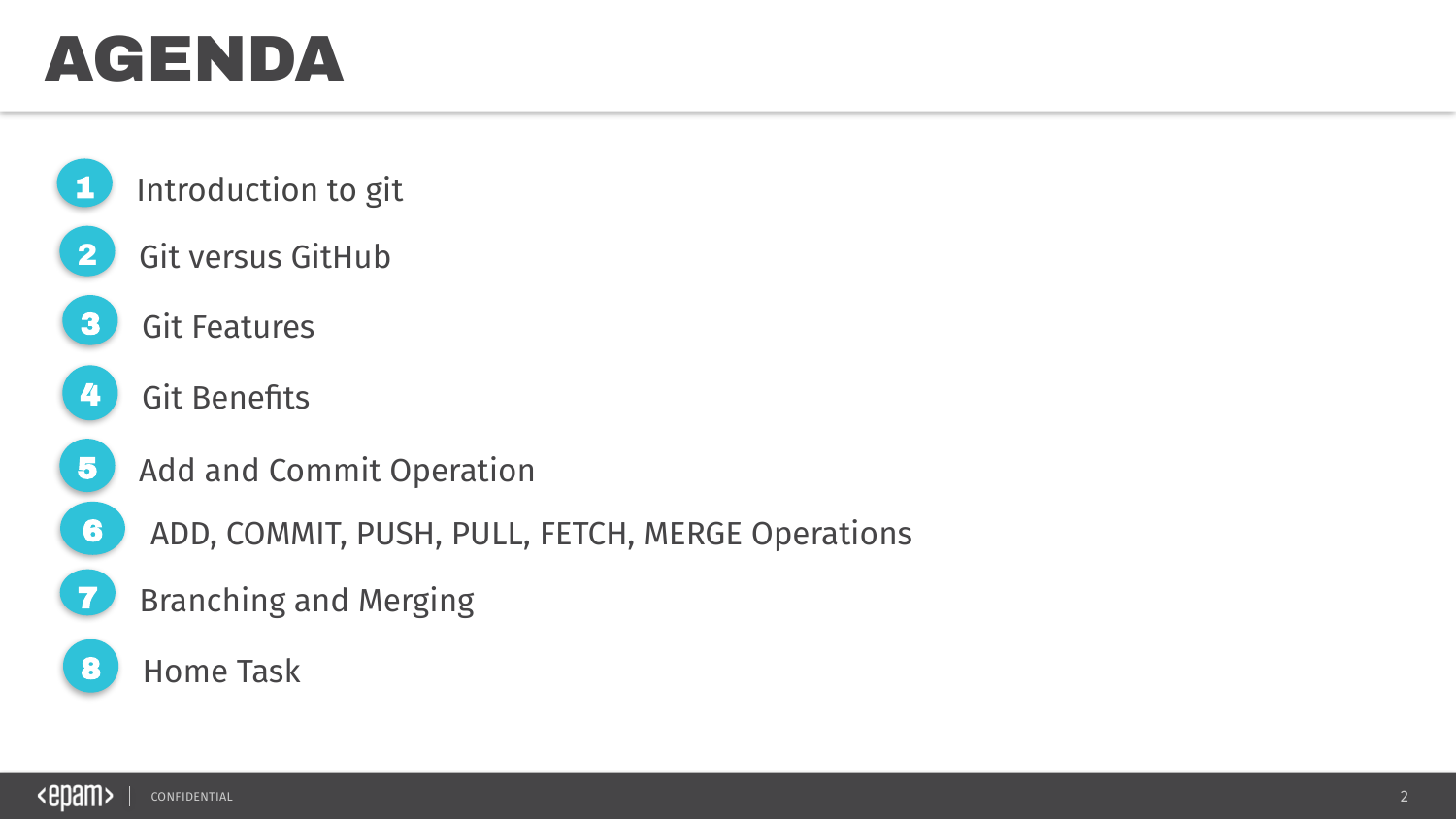

AGENDA

1
Introduction to git

2
Git versus GitHub

3
Git Features

4
Git Benefits

5
Add and Commit Operation

6
ADD, COMMIT, PUSH, PULL, FETCH, MERGE Operations

7
Branching and Merging

8
Home Task